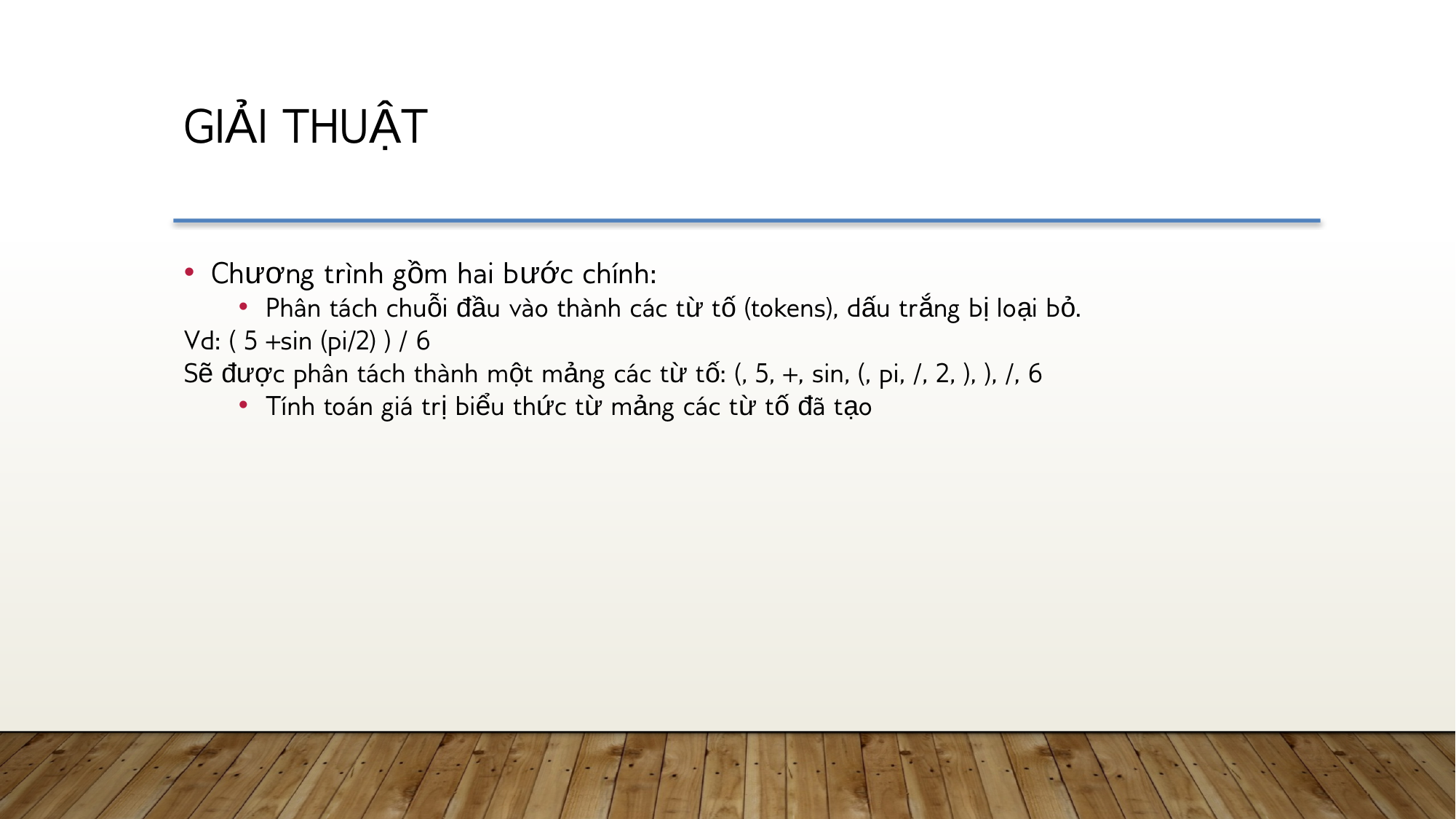

Giải thuật
Chương trình gồm hai bước chính:
Phân tách chuỗi đầu vào thành các từ tố (tokens), dấu trắng bị loại bỏ.
Vd: ( 5 +sin (pi/2) ) / 6
Sẽ được phân tách thành một mảng các từ tố: (, 5, +, sin, (, pi, /, 2, ), ), /, 6
Tính toán giá trị biểu thức từ mảng các từ tố đã tạo